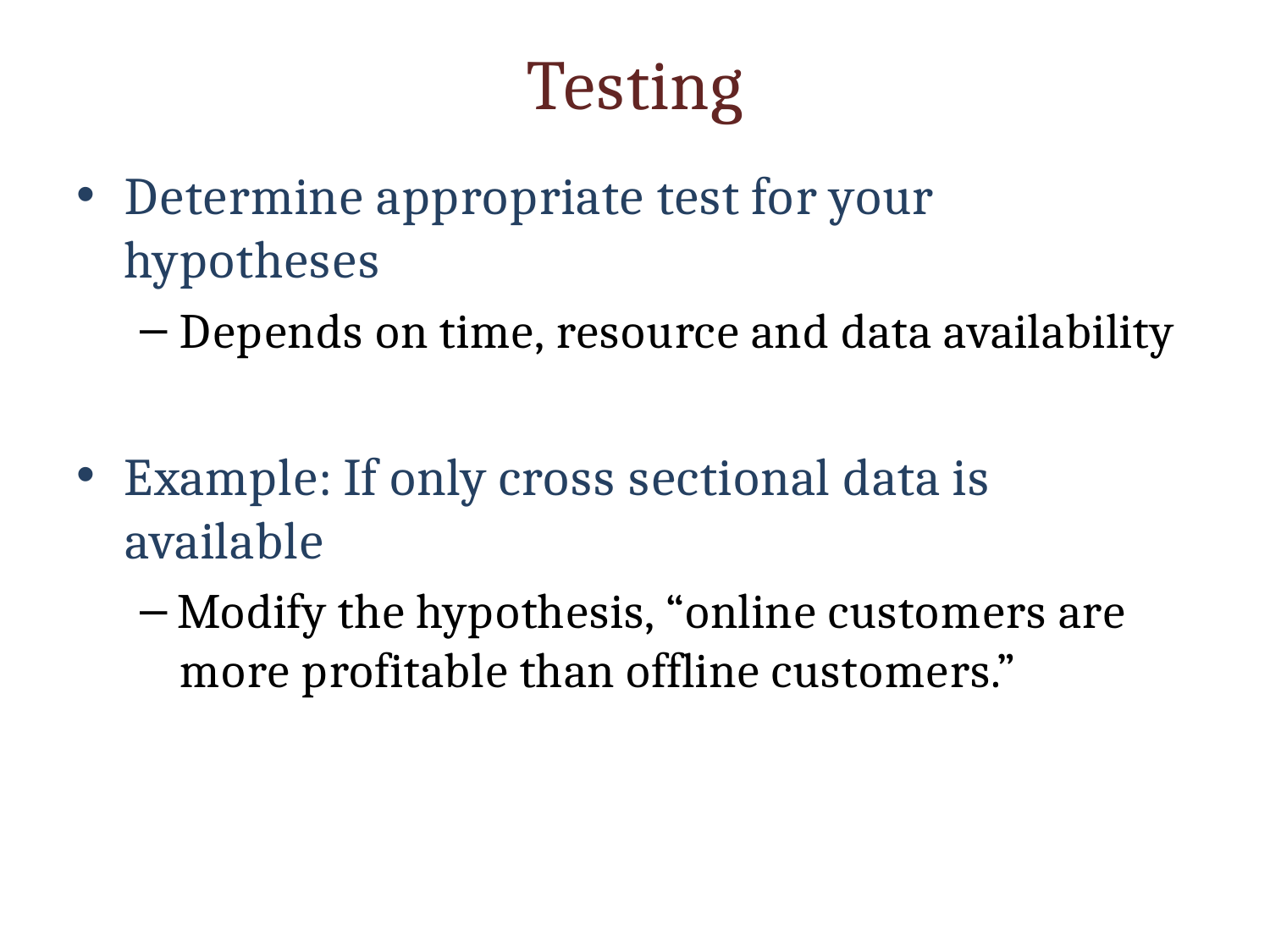

# Testing
Determine appropriate test for your hypotheses
Depends on time, resource and data availability

Example: If only cross sectional data is available
Modify the hypothesis, “online customers are more profitable than offline customers.”